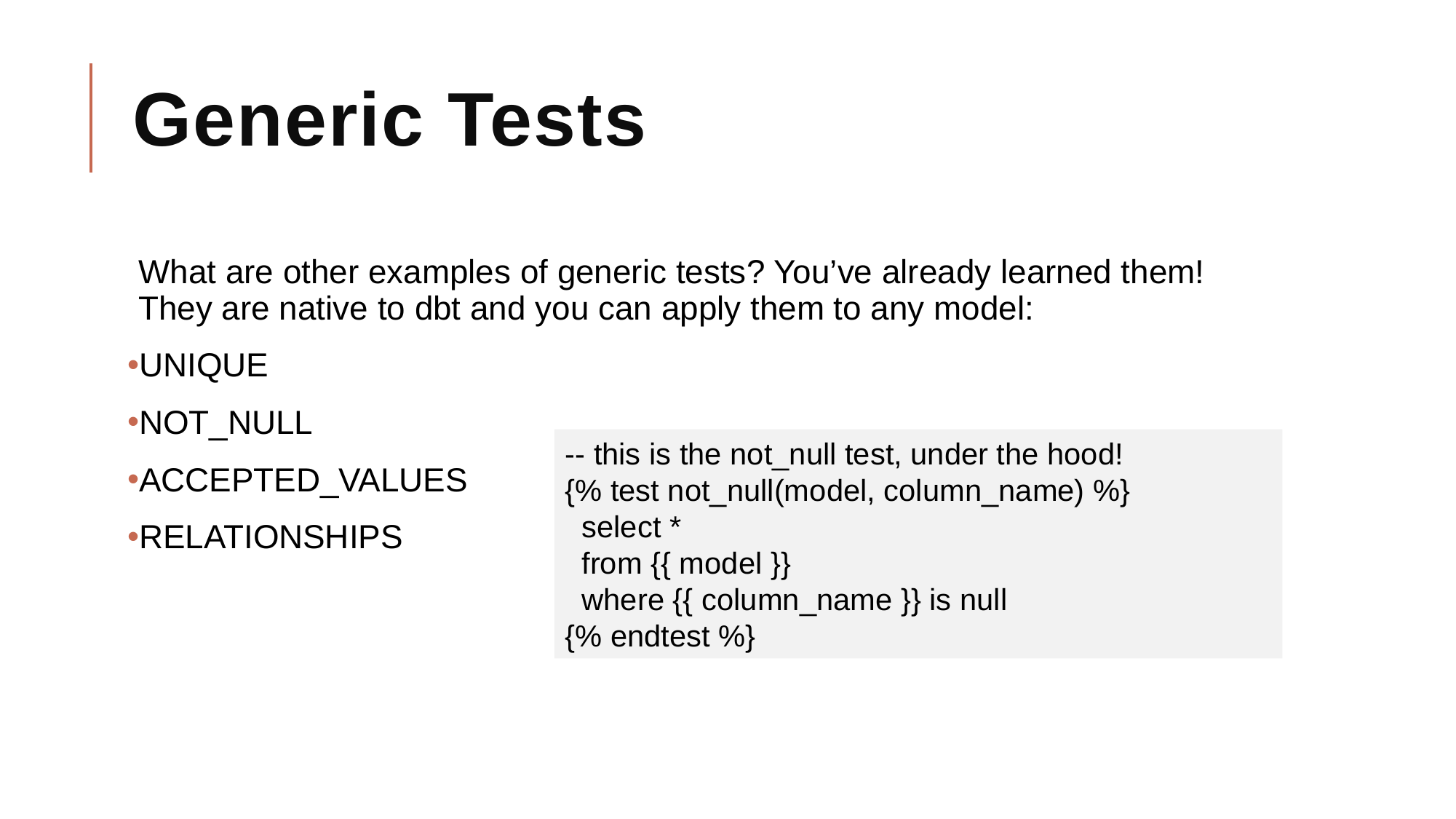

# Generic Tests
What are other examples of generic tests? You’ve already learned them! They are native to dbt and you can apply them to any model:
UNIQUE
NOT_NULL
ACCEPTED_VALUES
RELATIONSHIPS

-- this is the not_null test, under the hood!
{% test not_null(model, column_name) %}
  select *
  from {{ model }}
  where {{ column_name }} is null
{% endtest %}